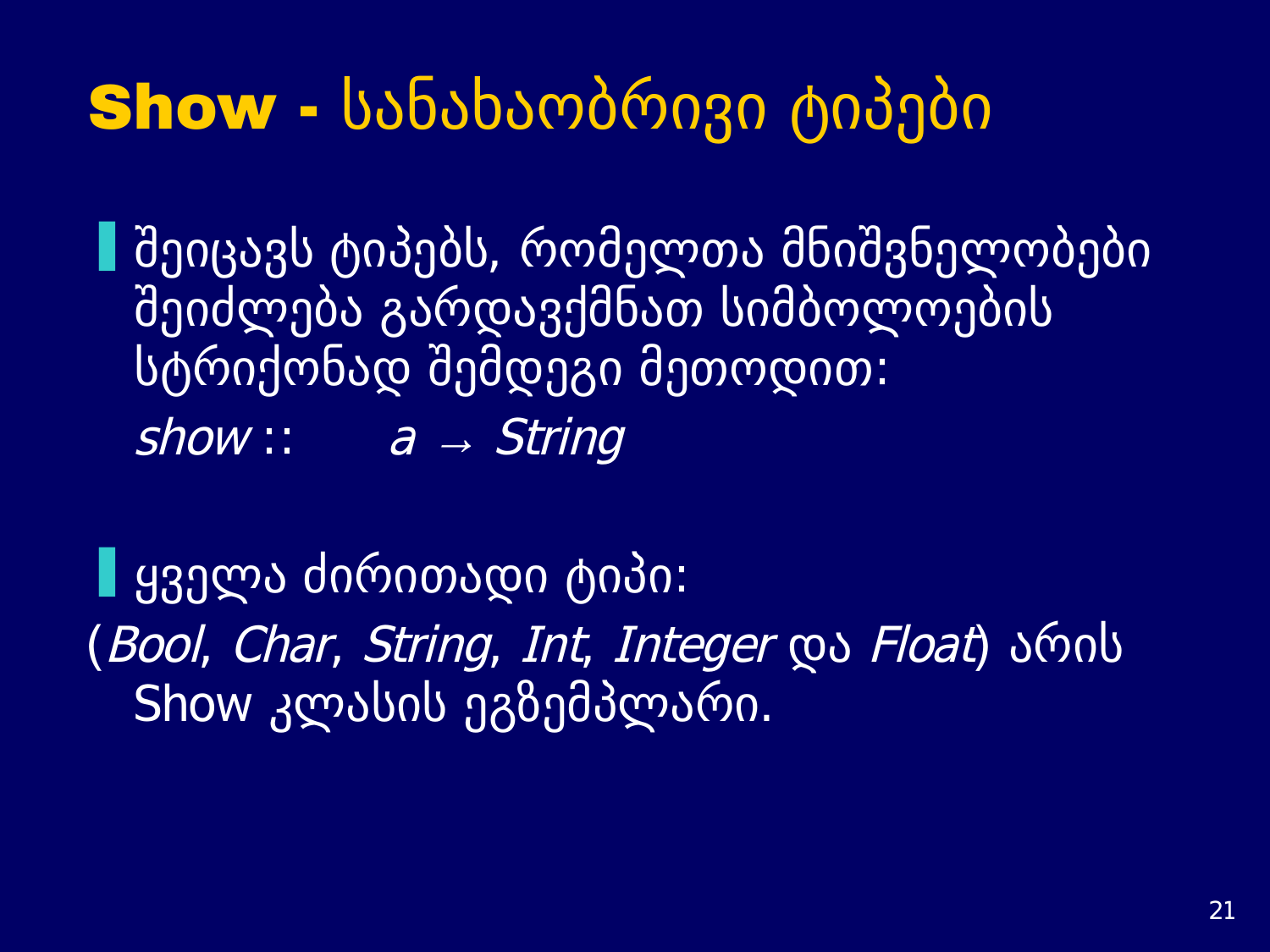

# Show - სანახაობრივი ტიპები
შეიცავს ტიპებს, რომელთა მნიშვნელობები შეიძლება გარდავქმნათ სიმბოლოების სტრიქონად შემდეგი მეთოდით:
	show	::	a → String

ყველა ძირითადი ტიპი:
(Bool, Char, String, Int, Integer და Float) არის Show კლასის ეგზემპლარი.

21